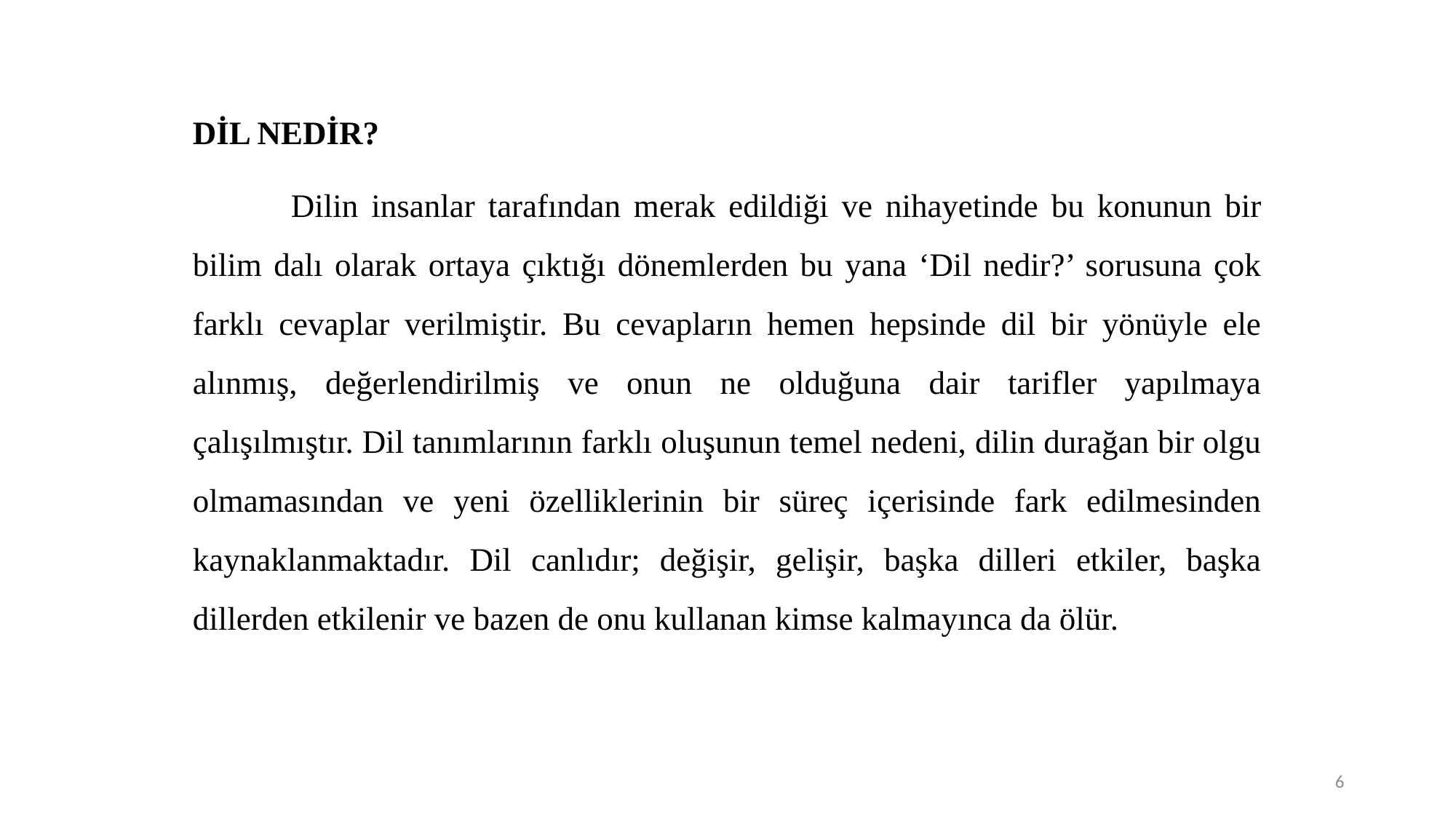

DİL NEDİR?
	Dilin insanlar tarafından merak edildiği ve nihayetinde bu konunun bir bilim dalı olarak ortaya çıktığı dönemlerden bu yana ‘Dil nedir?’ sorusuna çok farklı cevaplar verilmiştir. Bu cevapların hemen hepsinde dil bir yönüyle ele alınmış, değerlendirilmiş ve onun ne olduğuna dair tarifler yapılmaya çalışılmıştır. Dil tanımlarının farklı oluşunun temel nedeni, dilin durağan bir olgu olmamasından ve yeni özelliklerinin bir süreç içerisinde fark edilmesinden kaynaklanmaktadır. Dil canlıdır; değişir, gelişir, başka dilleri etkiler, başka dillerden etkilenir ve bazen de onu kullanan kimse kalmayınca da ölür.
6